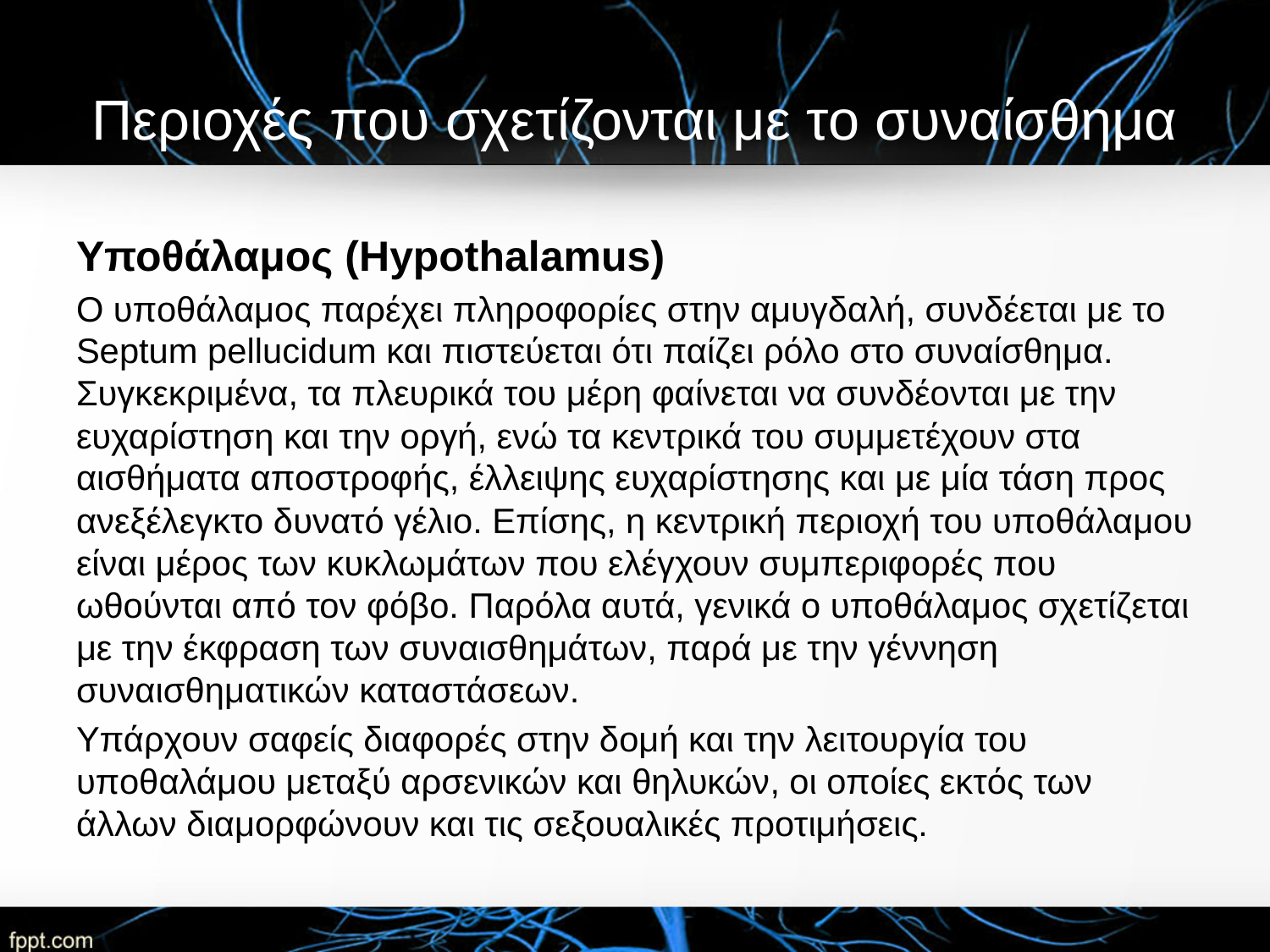

# Περιοχές που σχετίζονται με το συναίσθημα
Υποθάλαμος (Hypothalamus)
Ο υποθάλαμος παρέχει πληροφορίες στην αμυγδαλή, συνδέεται με το Septum pellucidum και πιστεύεται ότι παίζει ρόλο στο συναίσθημα. Συγκεκριμένα, τα πλευρικά του μέρη φαίνεται να συνδέονται με την ευχαρίστηση και την οργή, ενώ τα κεντρικά του συμμετέχουν στα αισθήματα αποστροφής, έλλειψης ευχαρίστησης και με μία τάση προς ανεξέλεγκτο δυνατό γέλιο. Επίσης, η κεντρική περιοχή του υποθάλαμου είναι μέρος των κυκλωμάτων που ελέγχουν συμπεριφορές που ωθούνται από τον φόβο. Παρόλα αυτά, γενικά ο υποθάλαμος σχετίζεται με την έκφραση των συναισθημάτων, παρά με την γέννηση συναισθηματικών καταστάσεων.
Υπάρχουν σαφείς διαφορές στην δομή και την λειτουργία του υποθαλάμου μεταξύ αρσενικών και θηλυκών, οι οποίες εκτός των άλλων διαμορφώνουν και τις σεξουαλικές προτιμήσεις.